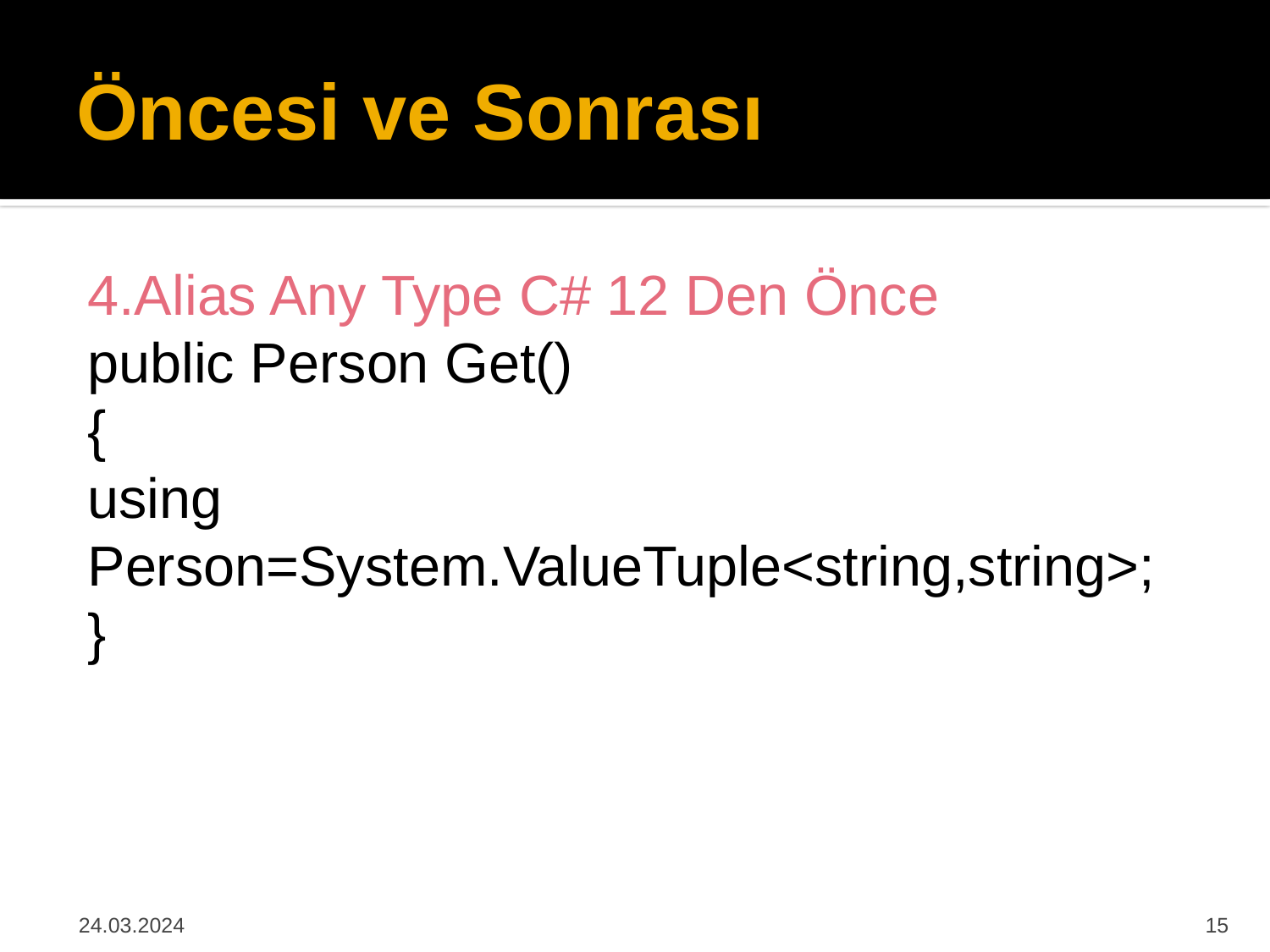

# Öncesi ve Sonrası
4.Alias Any Type C# 12 Den Önce
public Person Get()
{
using
Person=System.ValueTuple<string,string>;
}
24.03.2024
15